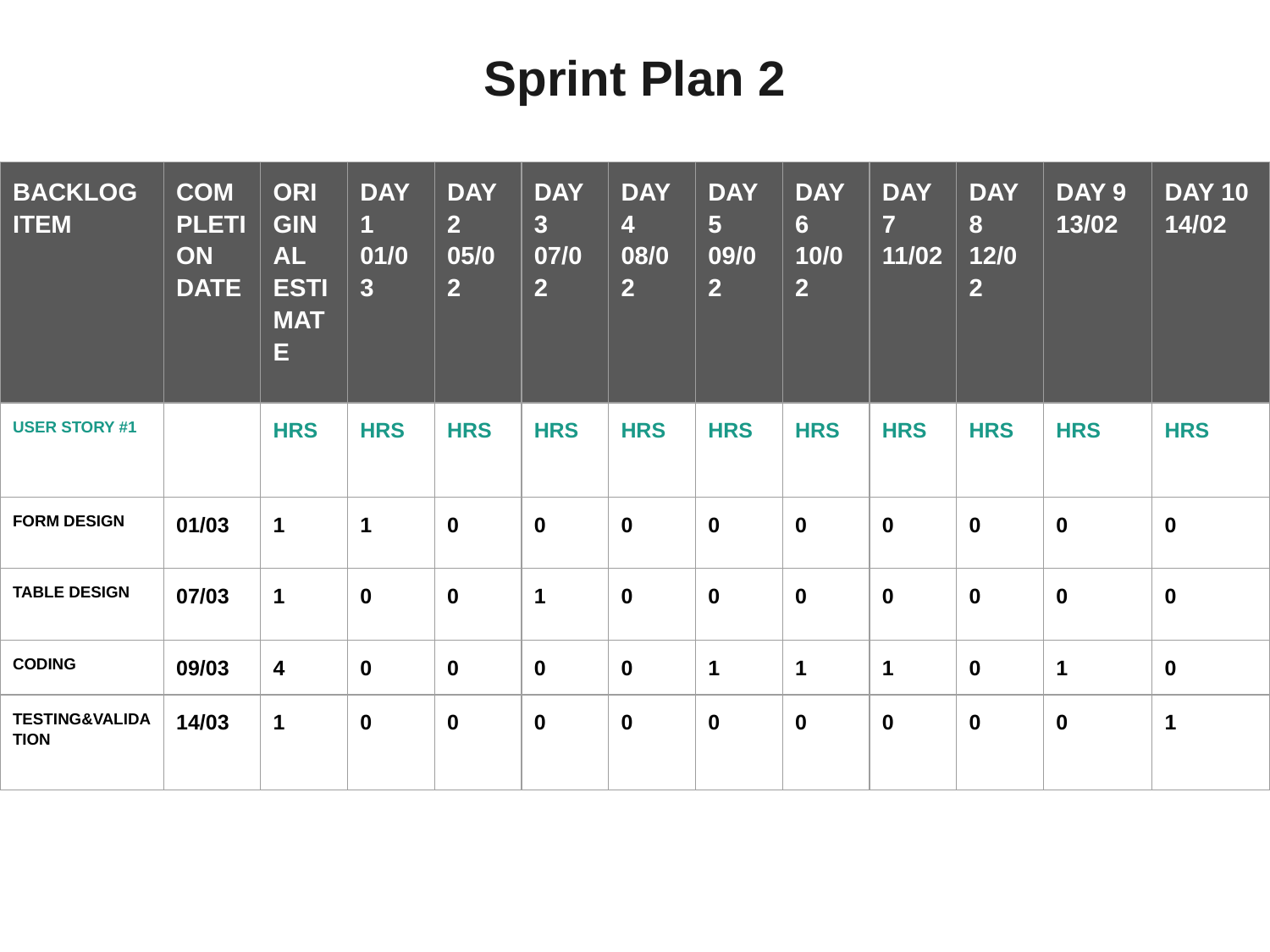

# Sprint Plan 2

| BACKLOG ITEM | COMPLETION DATE | ORIGINAL ESTIMATE | DAY 1 01/03 | DAY 2 05/02 | DAY 3 07/02 | DAY 4 08/02 | DAY 5 09/02 | DAY 6 10/02 | DAY 7 11/02 | DAY 8 12/02 | DAY 9 13/02 | DAY 10 14/02 |
| --- | --- | --- | --- | --- | --- | --- | --- | --- | --- | --- | --- | --- |
| USER STORY #1 |  | HRS | HRS | HRS | HRS | HRS | HRS | HRS | HRS | HRS | HRS | HRS |
| FORM DESIGN | 01/03 | 1 | 1 | 0 | 0 | 0 | 0 | 0 | 0 | 0 | 0 | 0 |
| TABLE DESIGN | 07/03 | 1 | 0 | 0 | 1 | 0 | 0 | 0 | 0 | 0 | 0 | 0 |
| CODING | 09/03 | 4 | 0 | 0 | 0 | 0 | 1 | 1 | 1 | 0 | 1 | 0 |
| TESTING&VALIDATION | 14/03 | 1 | 0 | 0 | 0 | 0 | 0 | 0 | 0 | 0 | 0 | 1 |